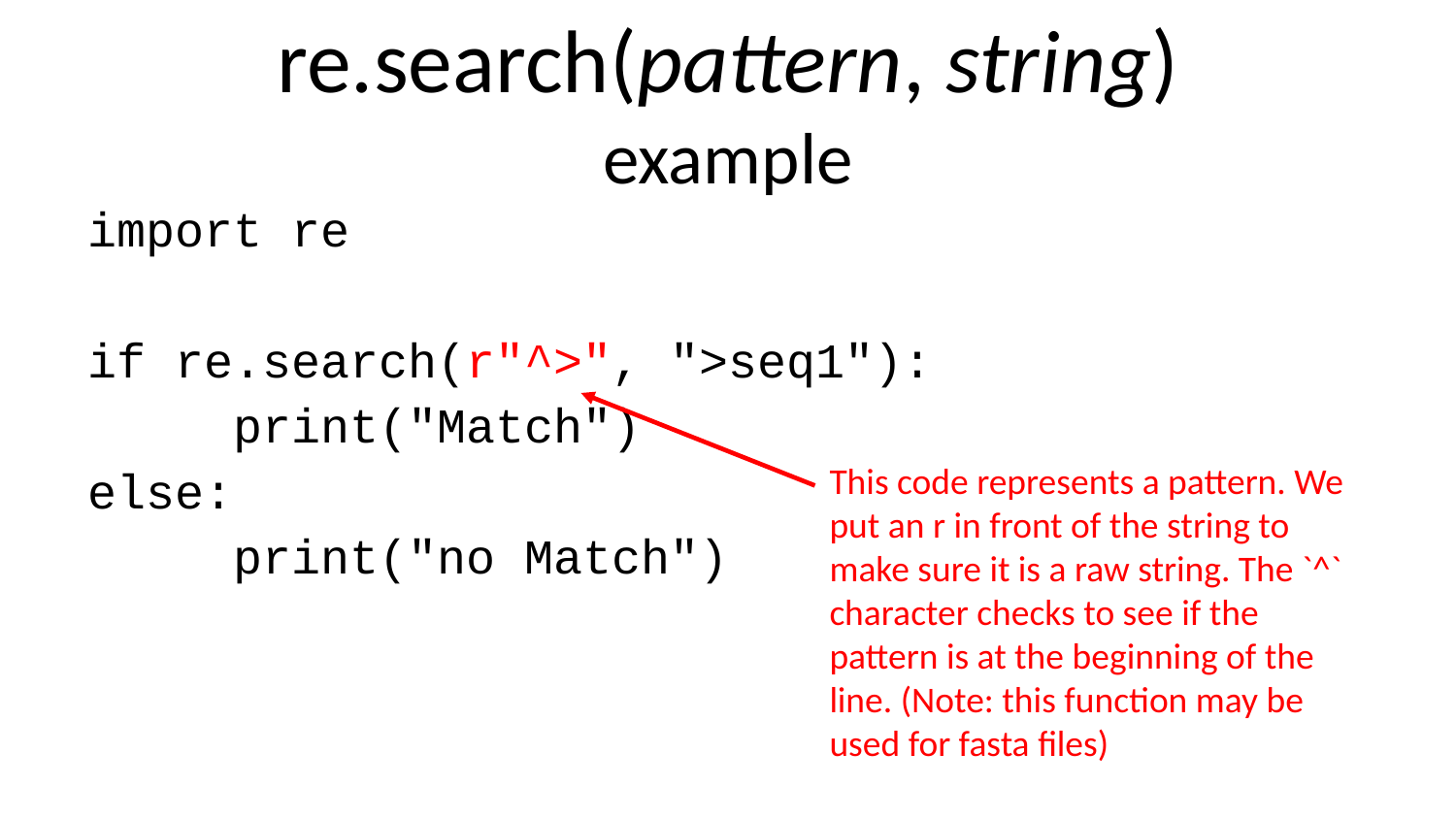

# re.search(pattern, string)
example
import re

if re.search(r"^>", ">seq1"):
	print("Match")
else:
	print("no Match")

This code represents a pattern. We put an r in front of the string to make sure it is a raw string. The `^` character checks to see if the pattern is at the beginning of the line. (Note: this function may be used for fasta files)